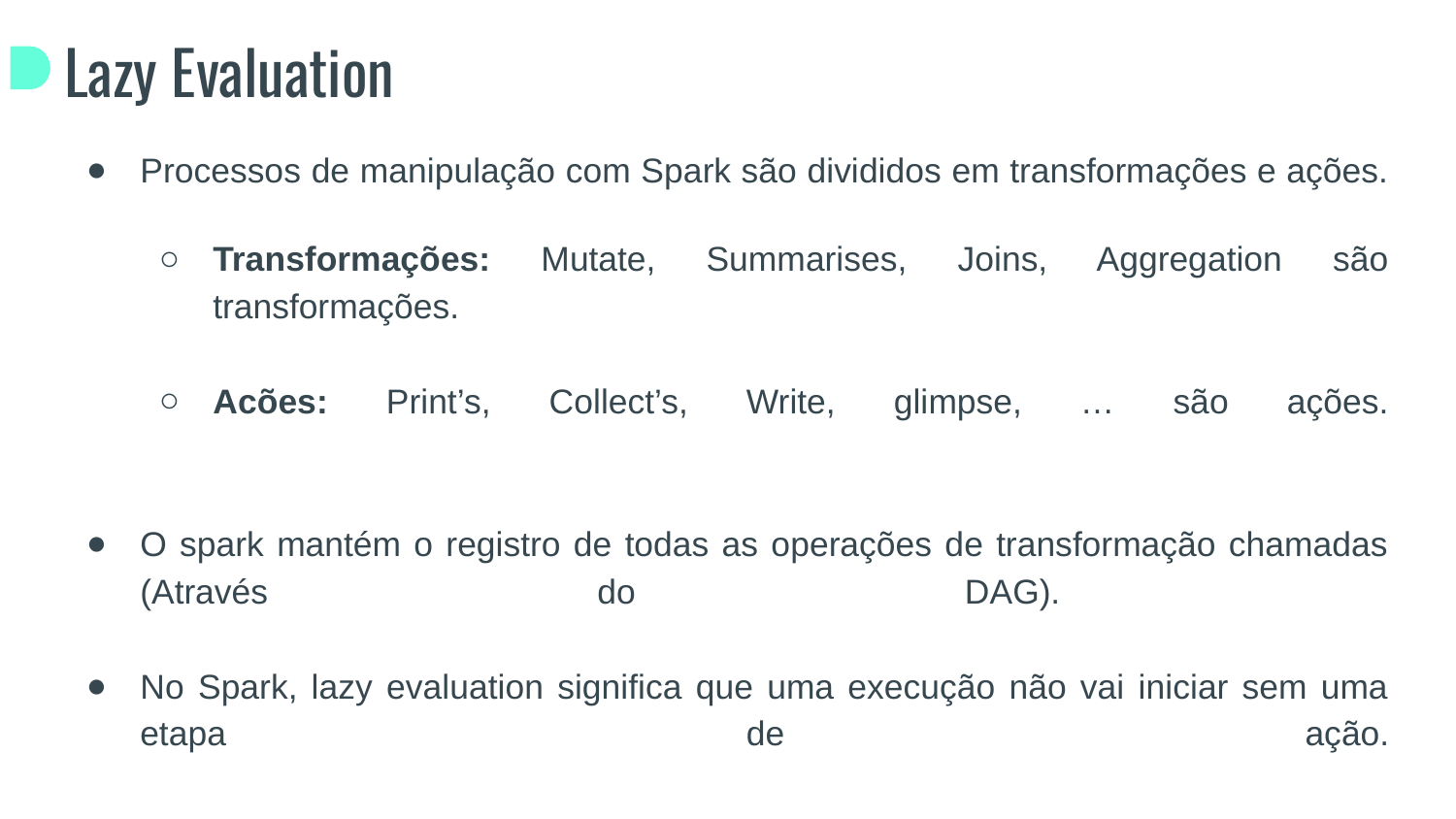

# Lazy Evaluation

Processos de manipulação com Spark são divididos em transformações e ações.
Transformações: Mutate, Summarises, Joins, Aggregation são transformações.
Acões: Print’s, Collect’s, Write, glimpse, … são ações.
O spark mantém o registro de todas as operações de transformação chamadas (Através do DAG).
No Spark, lazy evaluation significa que uma execução não vai iniciar sem uma etapa de ação.